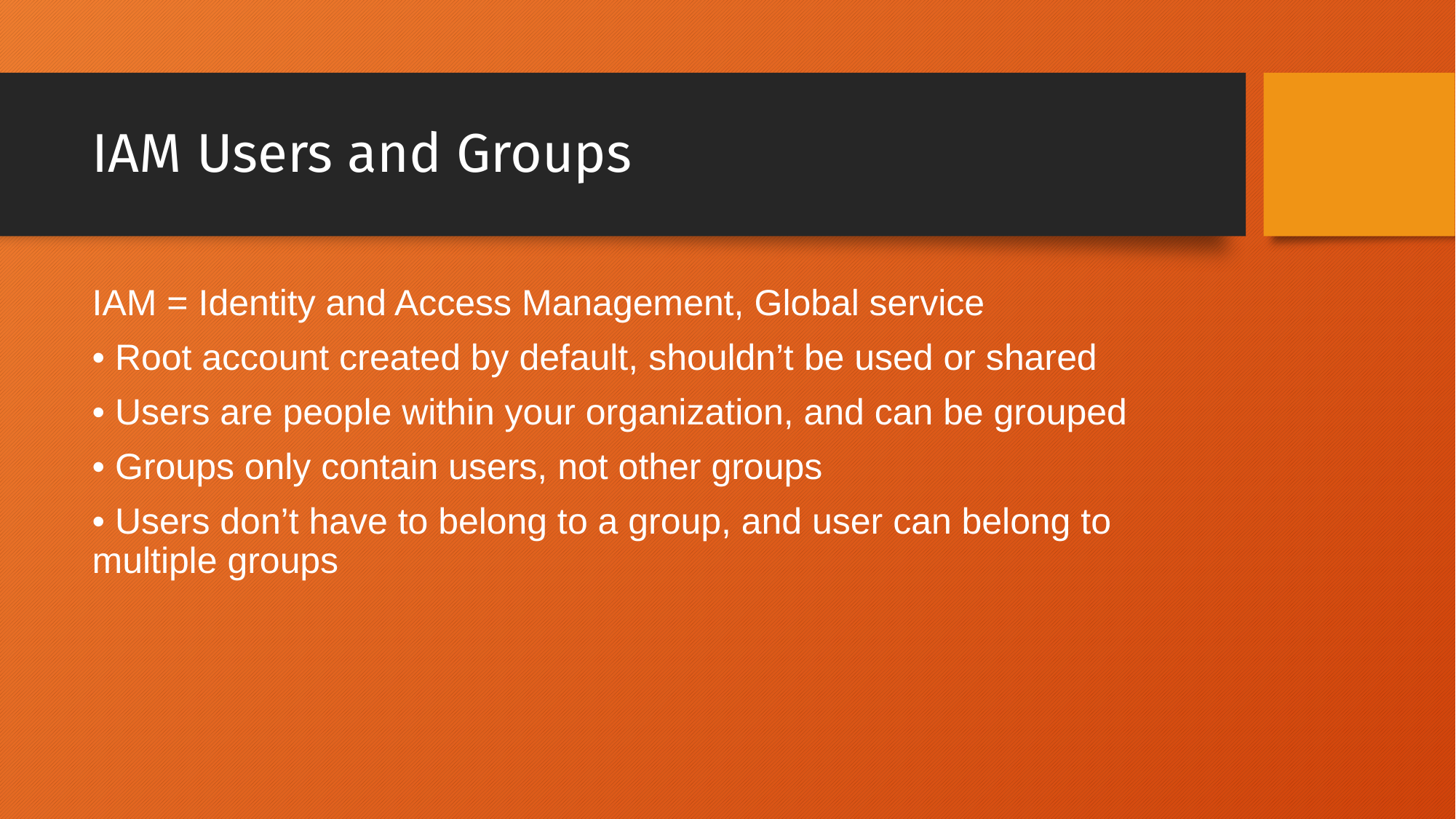

# IAM Users and Groups
IAM = Identity and Access Management, Global service
• Root account created by default, shouldn’t be used or shared
• Users are people within your organization, and can be grouped
• Groups only contain users, not other groups
• Users don’t have to belong to a group, and user can belong to multiple groups